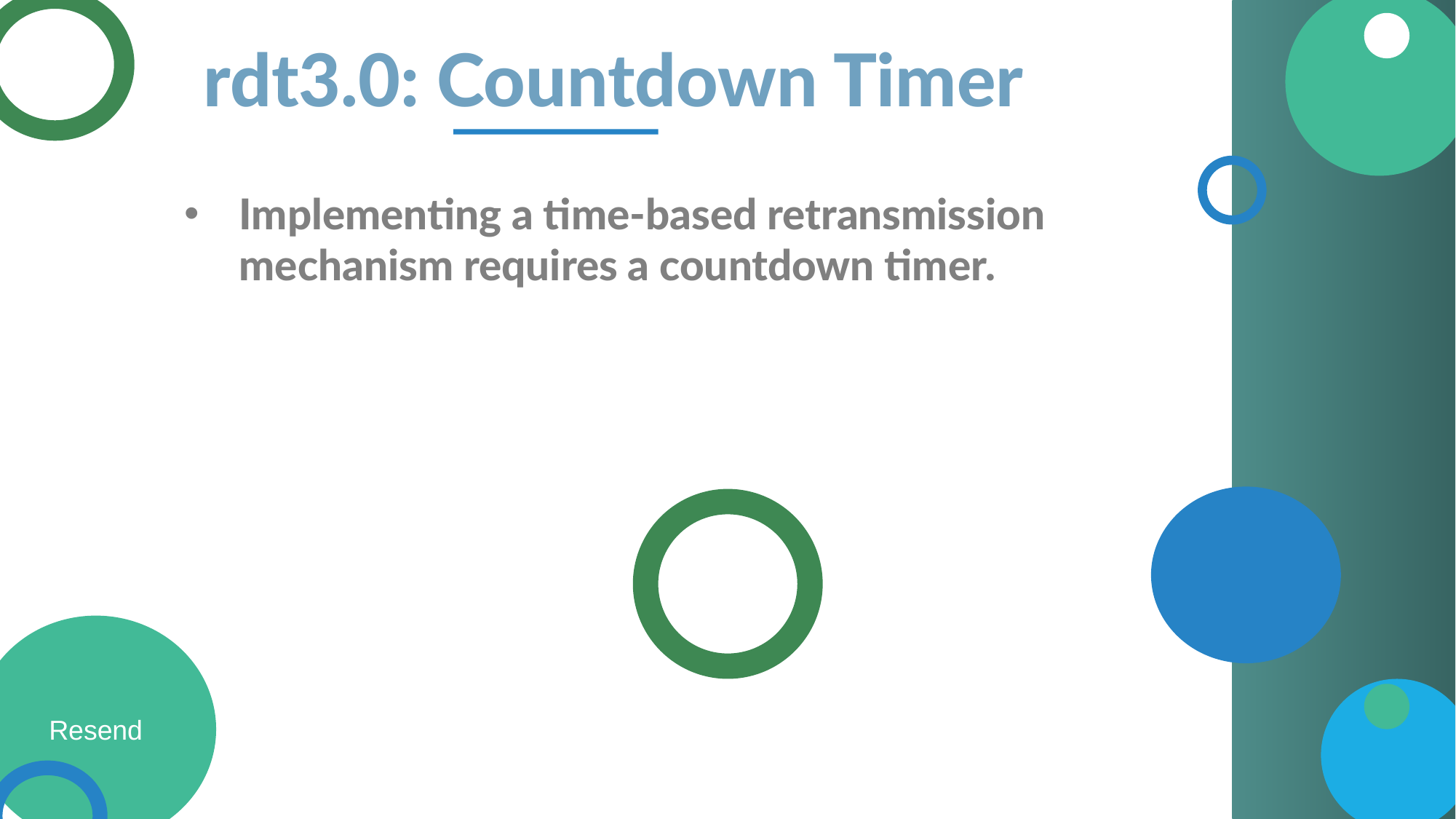

rdt3.0: Countdown Timer

Implementing a time-based retransmission mechanism requires a countdown timer.

Resend